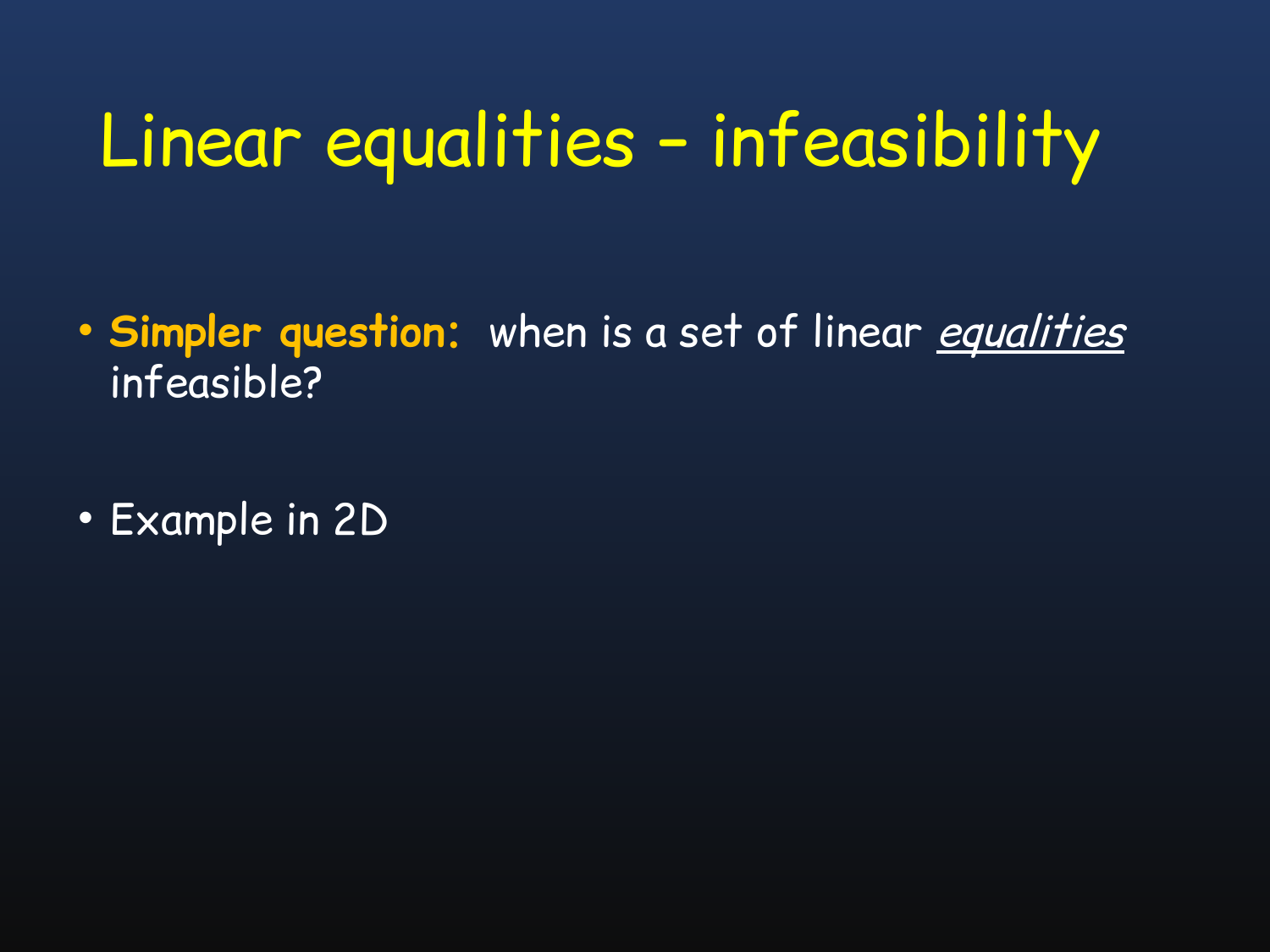

# Linear equalities – infeasibility
Simpler question:  when is a set of linear equalities infeasible?

Example in 2D